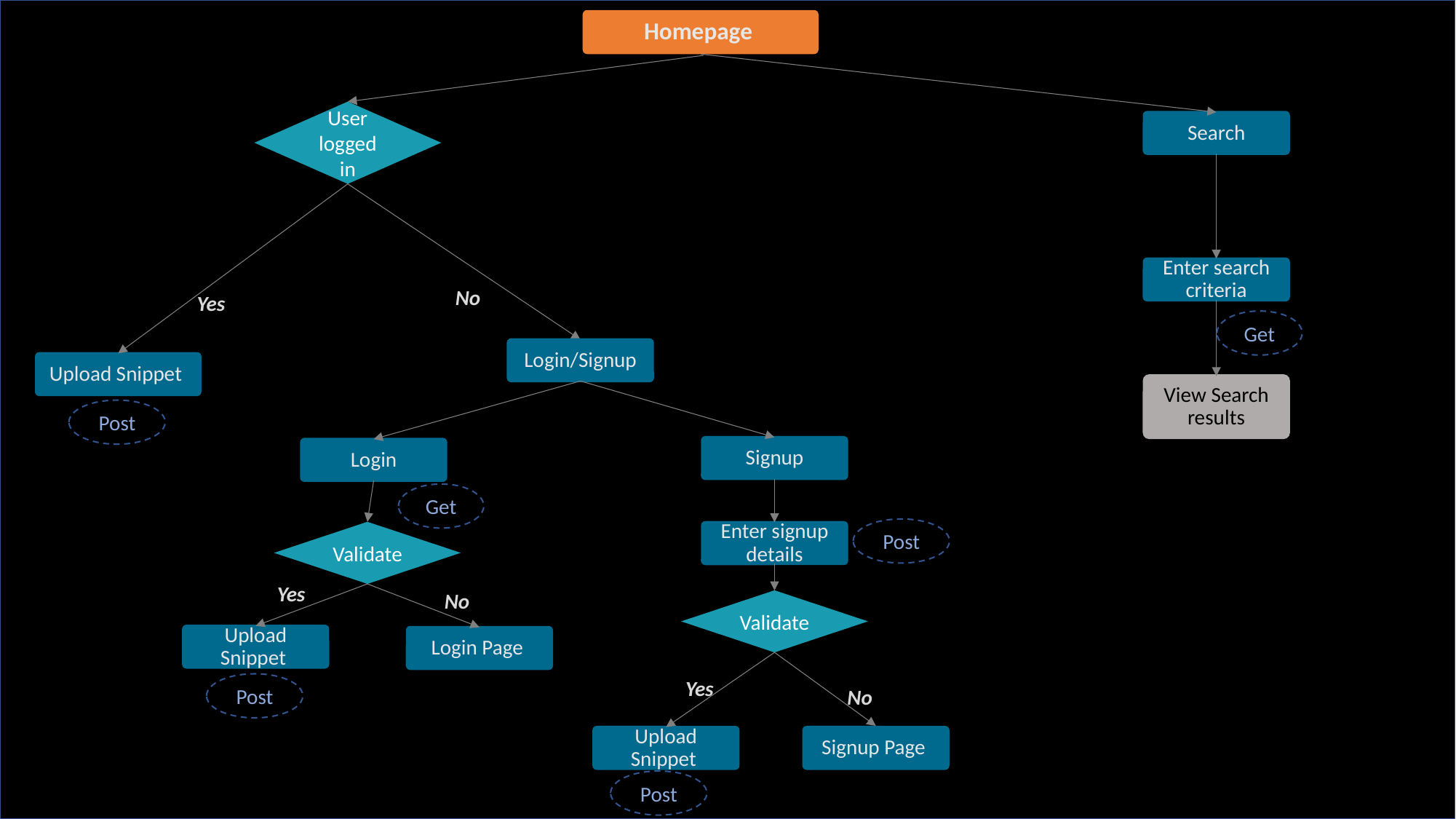

Homepage
User logged in

Search

Enter search criteria
No
Yes
Get

Login/Signup

Upload Snippet

View Search results
Post

Signup

Login
Get
Post

Enter signup details
Validate
Yes
No
Validate

Upload Snippet

Login Page
Yes
Post
No

Upload Snippet

Signup Page
Post